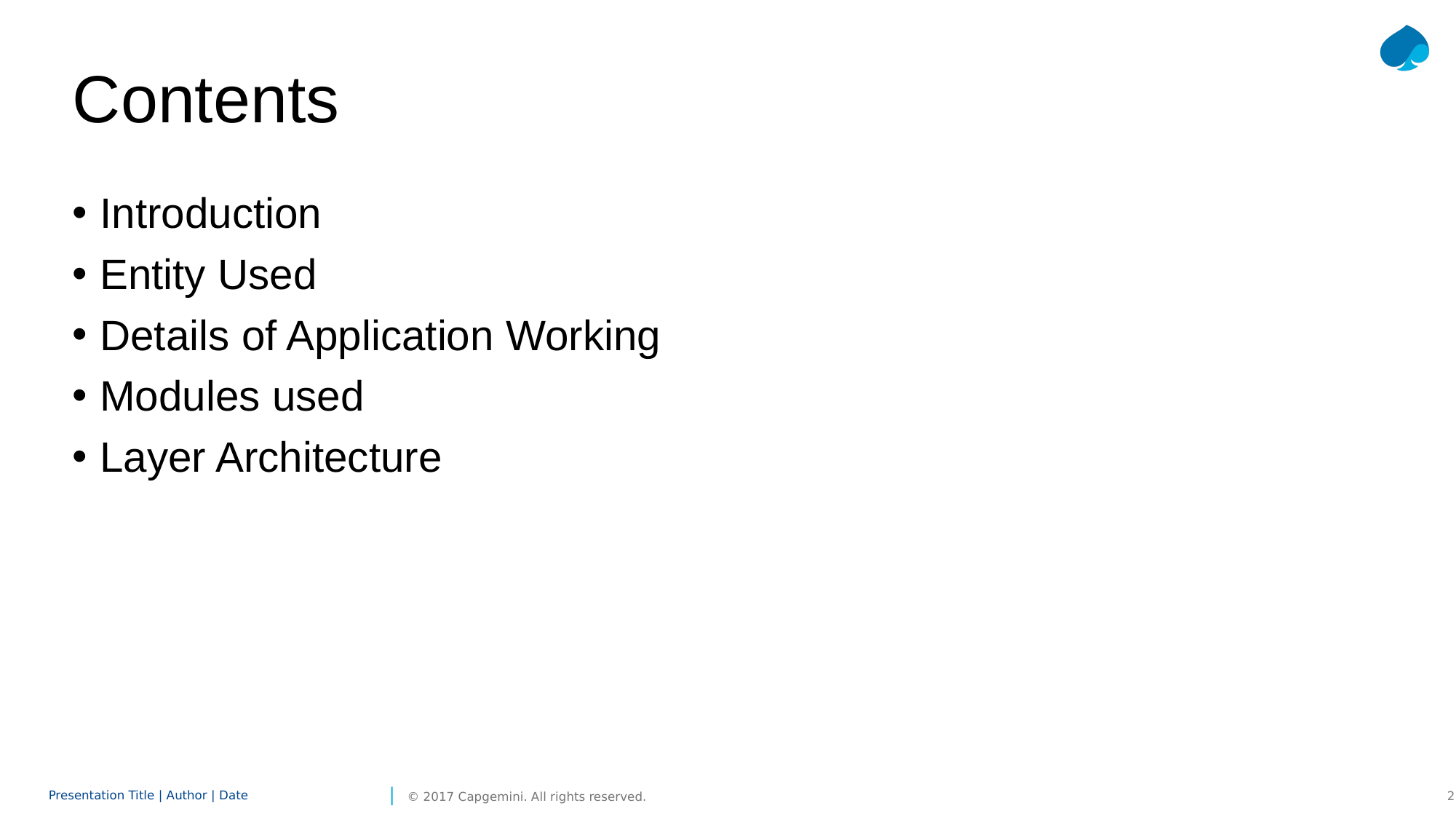

Introduction
Entity Used
Details of Application Working
Modules used
Layer Architecture

# Contents